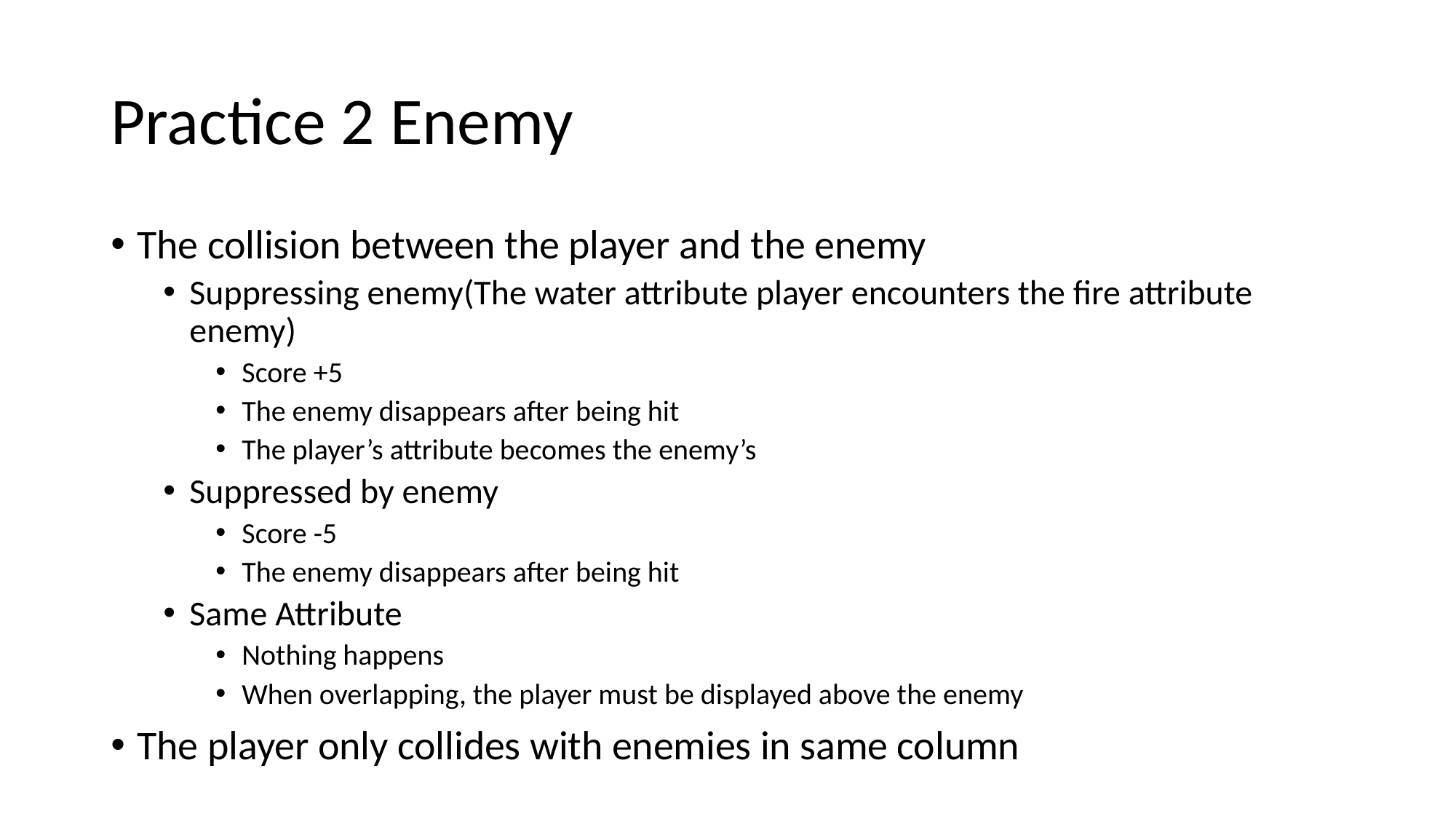

# Practice 2 Enemy
The collision between the player and the enemy
Suppressing enemy(The water attribute player encounters the fire attribute enemy)
Score +5
The enemy disappears after being hit
The player’s attribute becomes the enemy’s
Suppressed by enemy
Score -5
The enemy disappears after being hit
Same Attribute
Nothing happens
When overlapping, the player must be displayed above the enemy
The player only collides with enemies in same column